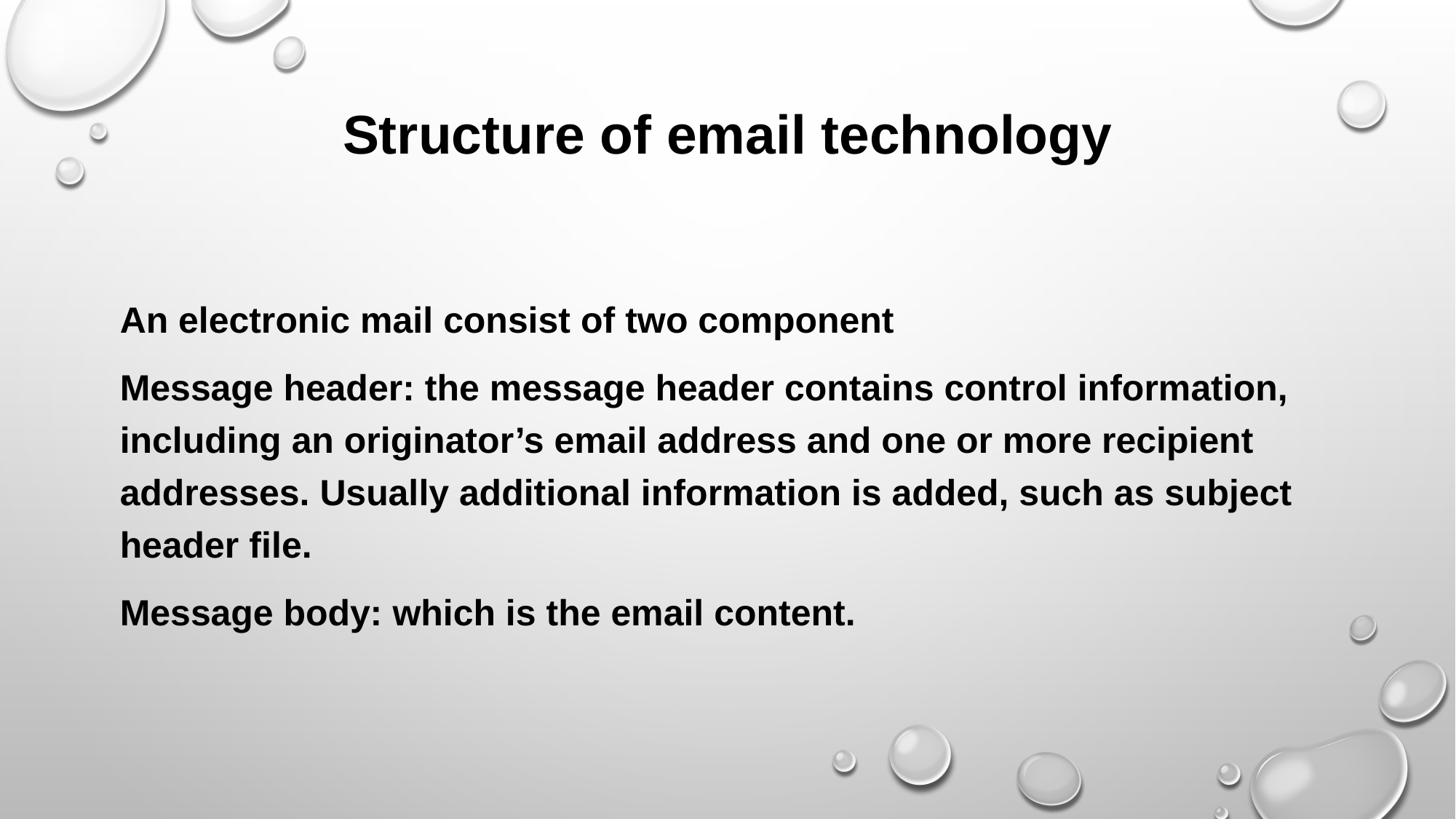

# Structure of email technology
An electronic mail consist of two component
Message header: the message header contains control information, including an originator’s email address and one or more recipient addresses. Usually additional information is added, such as subject header file.
Message body: which is the email content.